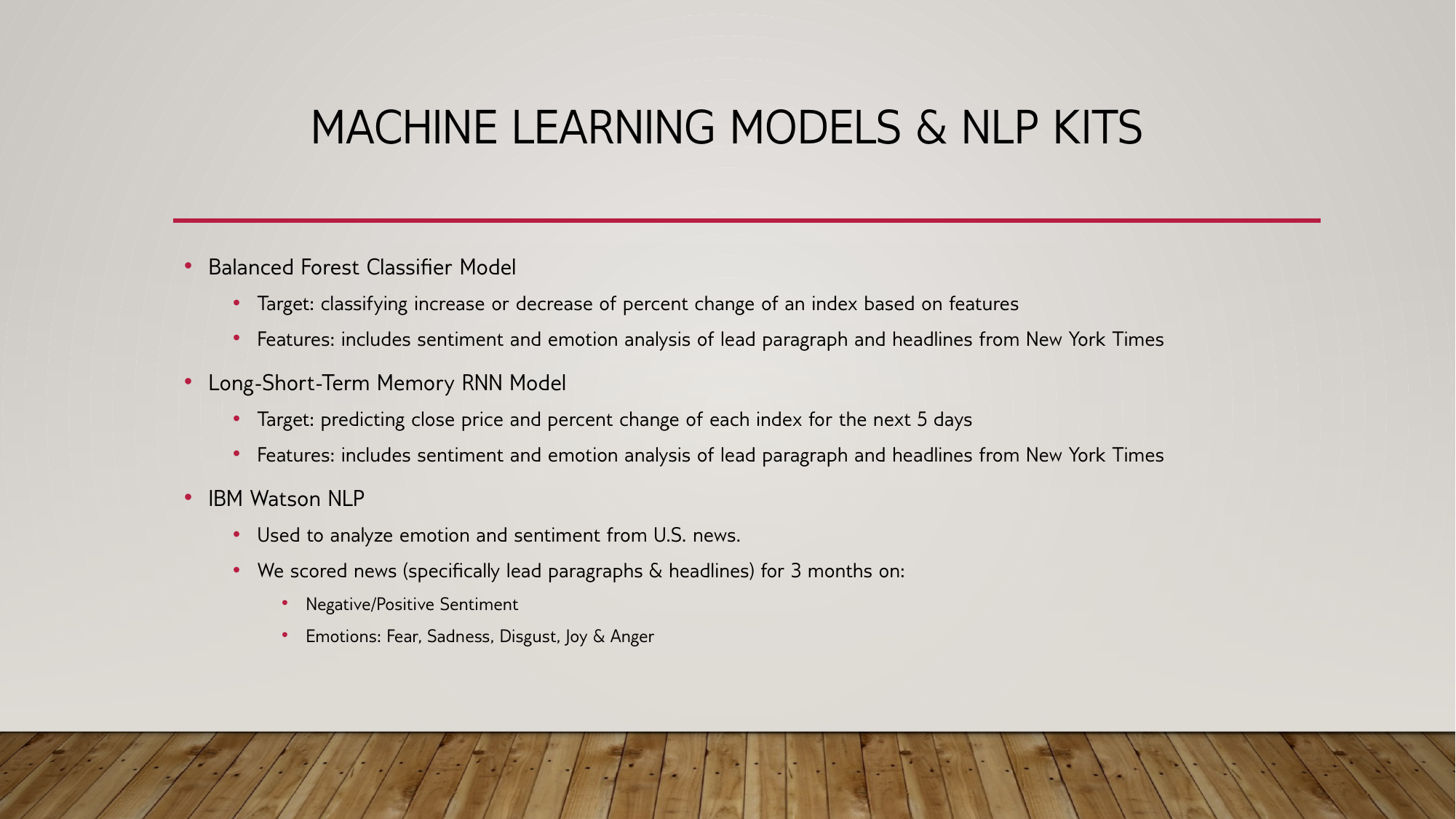

# Machine Learning Models & NLP Kits
Balanced Forest Classifier Model
Target: classifying increase or decrease of percent change of an index based on features
Features: includes sentiment and emotion analysis of lead paragraph and headlines from New York Times
Long-Short-Term Memory RNN Model
Target: predicting close price and percent change of each index for the next 5 days
Features: includes sentiment and emotion analysis of lead paragraph and headlines from New York Times
IBM Watson NLP
Used to analyze emotion and sentiment from U.S. news.
We scored news (specifically lead paragraphs & headlines) for 3 months on:
Negative/Positive Sentiment
Emotions: Fear, Sadness, Disgust, Joy & Anger